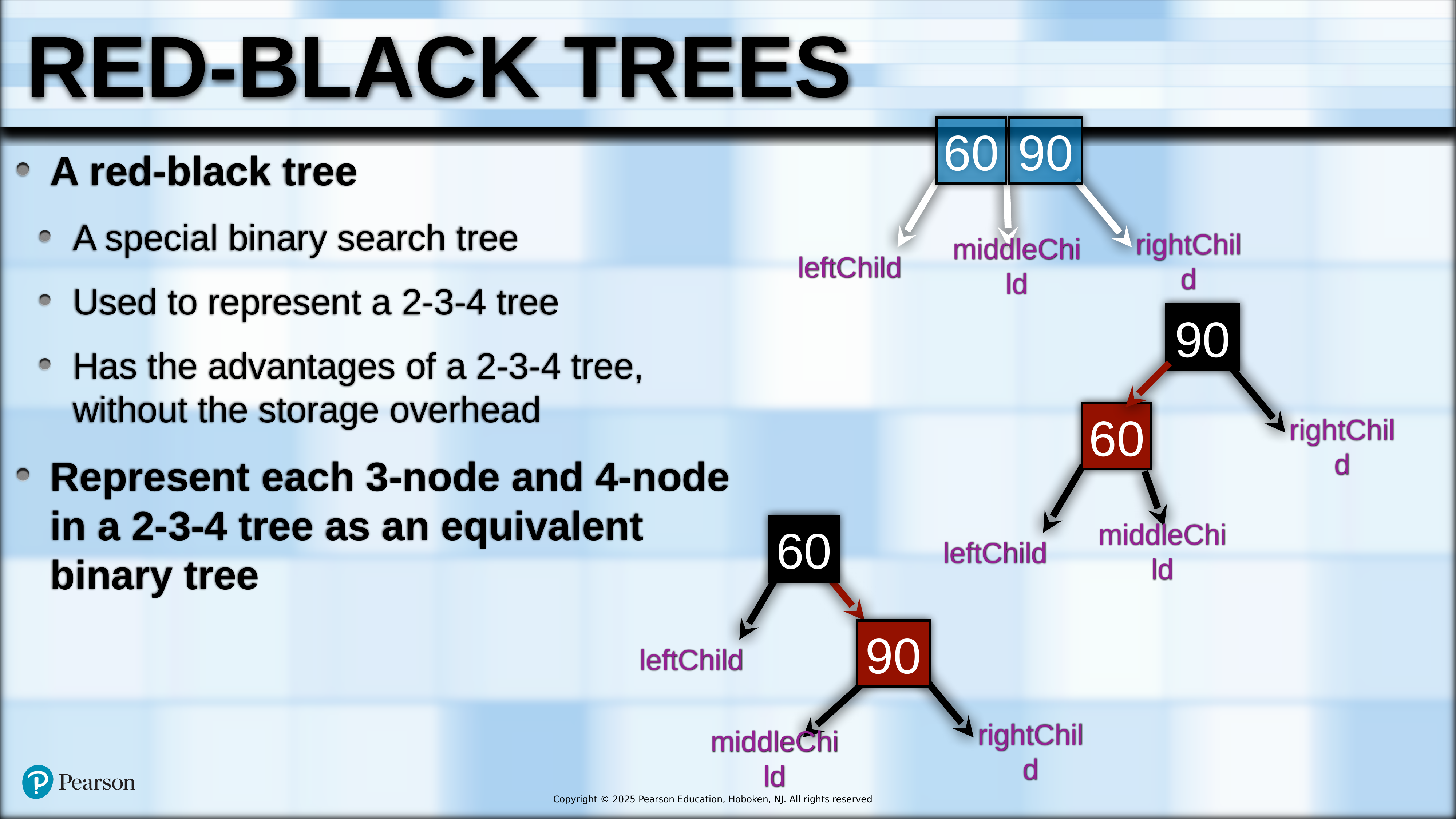

# Red-Black Trees
60
90

rightChild
middleChild
leftChild
A red-black tree
A special binary search tree
Used to represent a 2-3-4 tree
Has the advantages of a 2-3-4 tree, without the storage overhead
Represent each 3-node and 4-node in a 2-3-4 tree as an equivalent binary tree
90
60

rightChild

middleChild
leftChild

60
90

leftChild

rightChild
middleChild